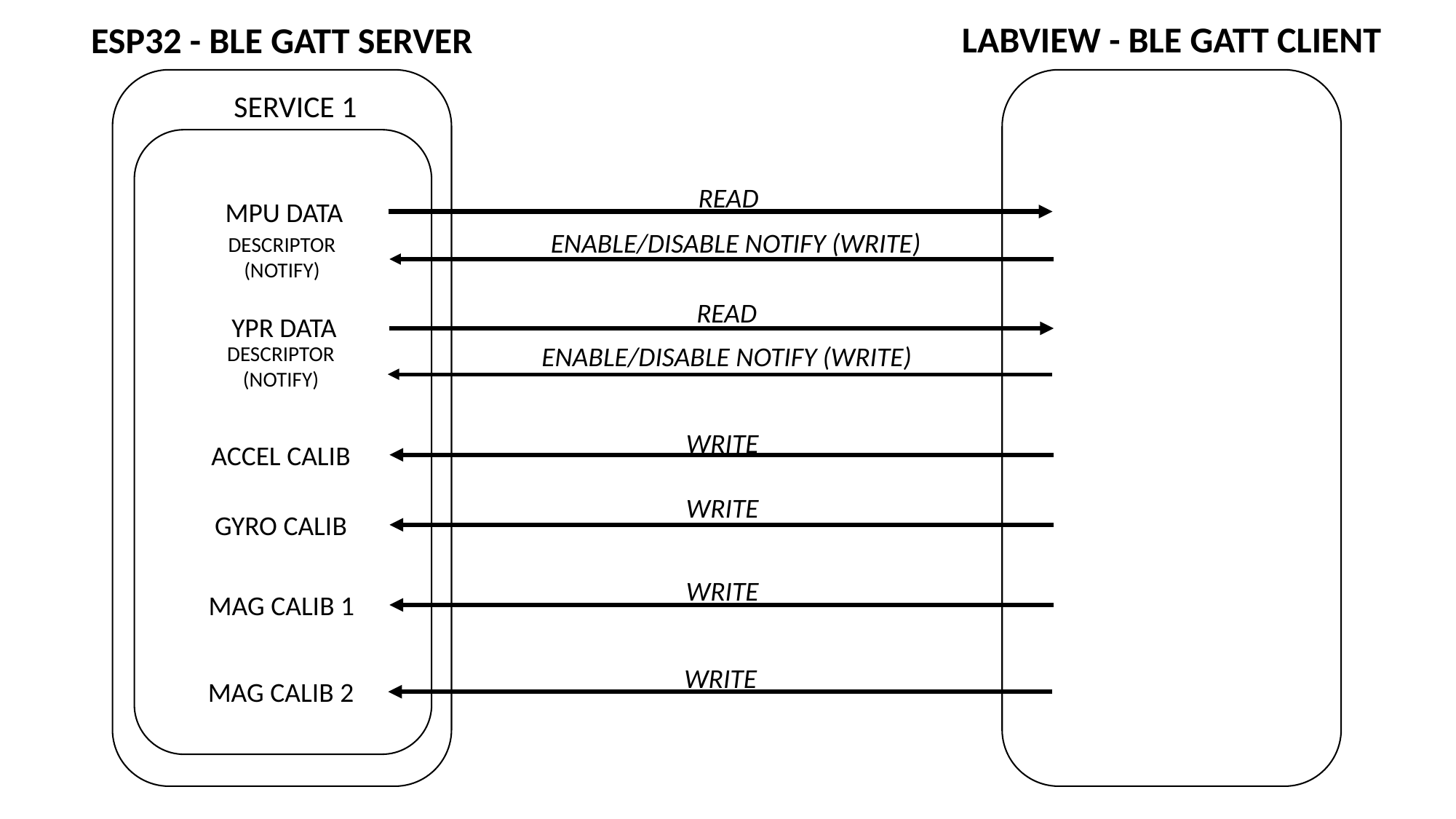

LABVIEW - BLE GATT CLIENT

ESP32 - BLE GATT SERVER

SERVICE 1

READ
MPU DATA
ENABLE/DISABLE NOTIFY (WRITE)
DESCRIPTOR
(NOTIFY)
READ
YPR DATA
ENABLE/DISABLE NOTIFY (WRITE)
DESCRIPTOR
(NOTIFY)
WRITE
ACCEL CALIB
WRITE
GYRO CALIB
WRITE
MAG CALIB 1
WRITE
MAG CALIB 2